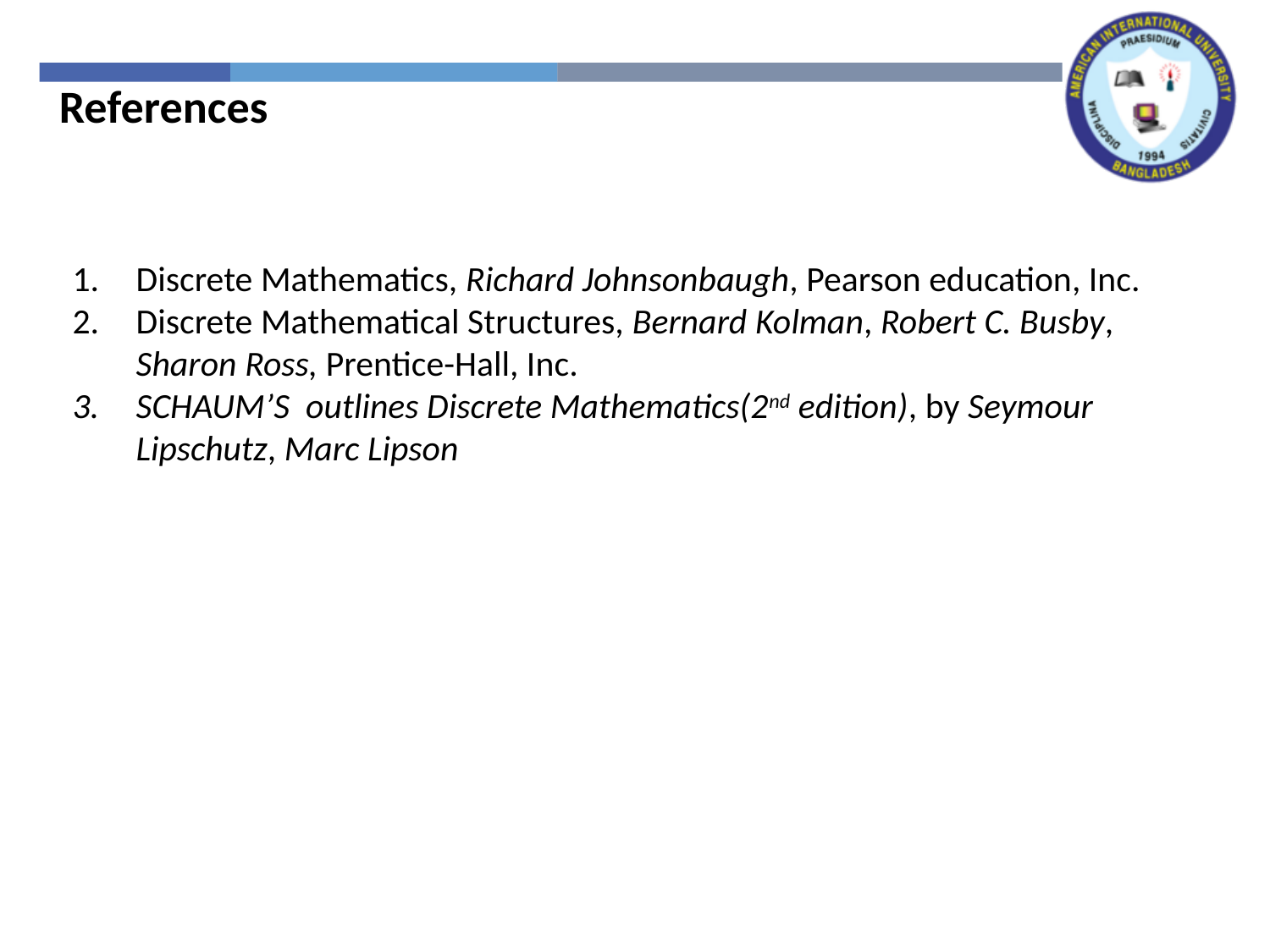

References
Discrete Mathematics, Richard Johnsonbaugh, Pearson education, Inc.
Discrete Mathematical Structures, Bernard Kolman, Robert C. Busby, Sharon Ross, Prentice-Hall, Inc.
SCHAUM’S  outlines Discrete Mathematics(2nd edition), by Seymour Lipschutz, Marc Lipson